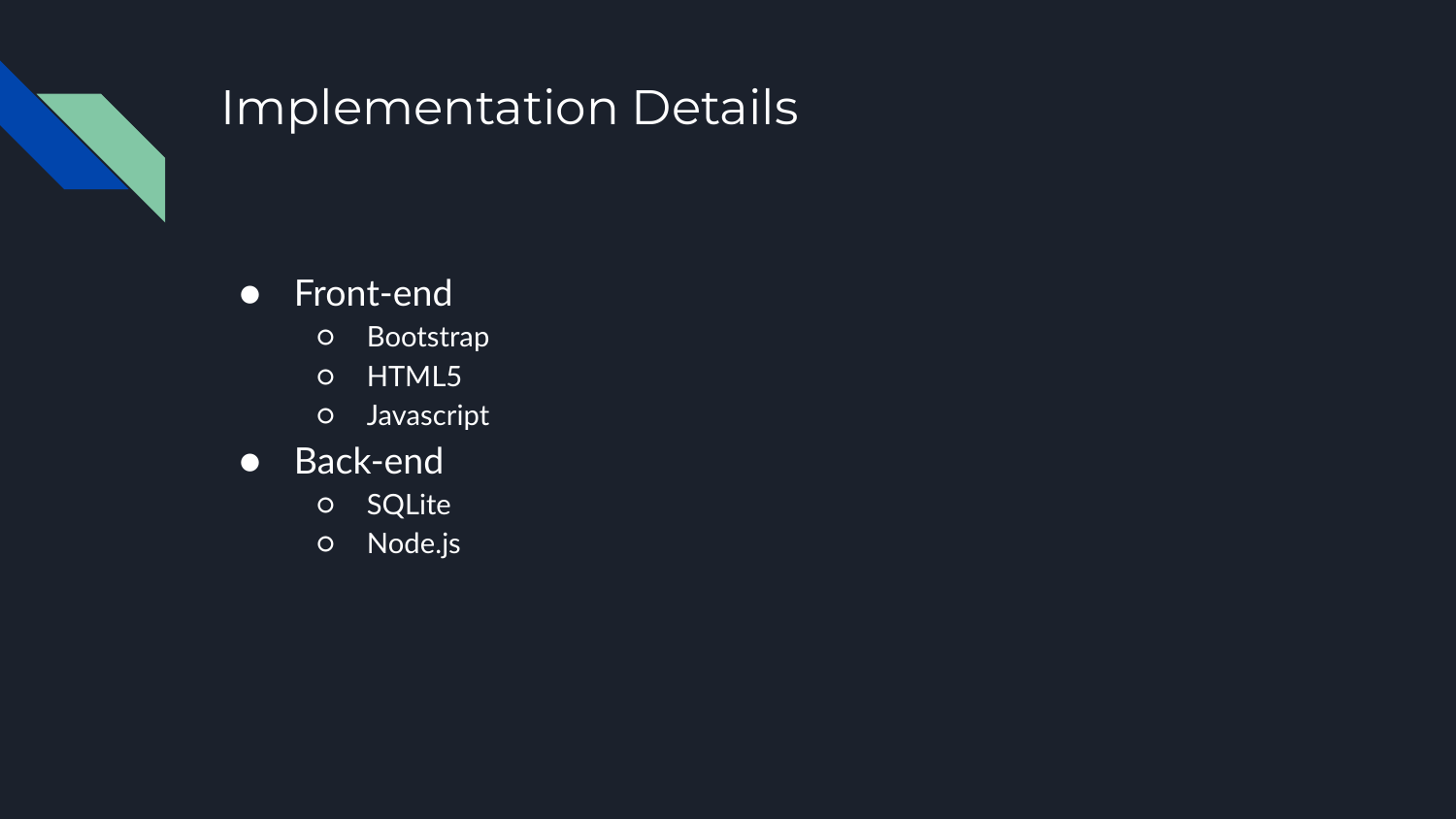

# Implementation Details
Front-end
Bootstrap
HTML5
Javascript
Back-end
SQLite
Node.js